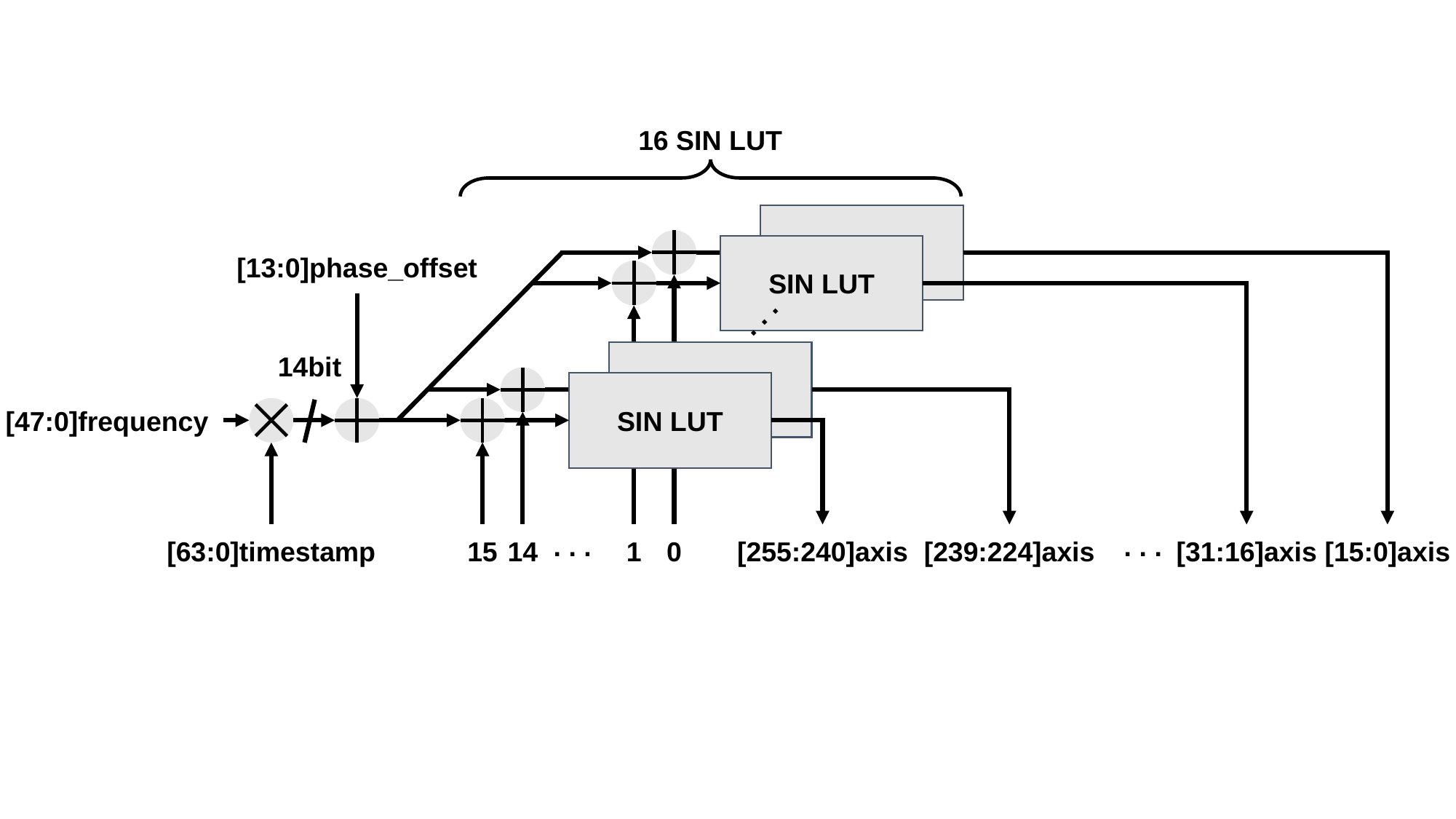

16 SIN LUT
SIN LUT

SIN LUT
[13:0]phase_offset

. . .
14bit
SIN LUT

SIN LUT
[47:0]frequency

. . .
. . .
[63:0]timestamp
15
14
1
0
[255:240]axis
[239:224]axis
[31:16]axis
[15:0]axis